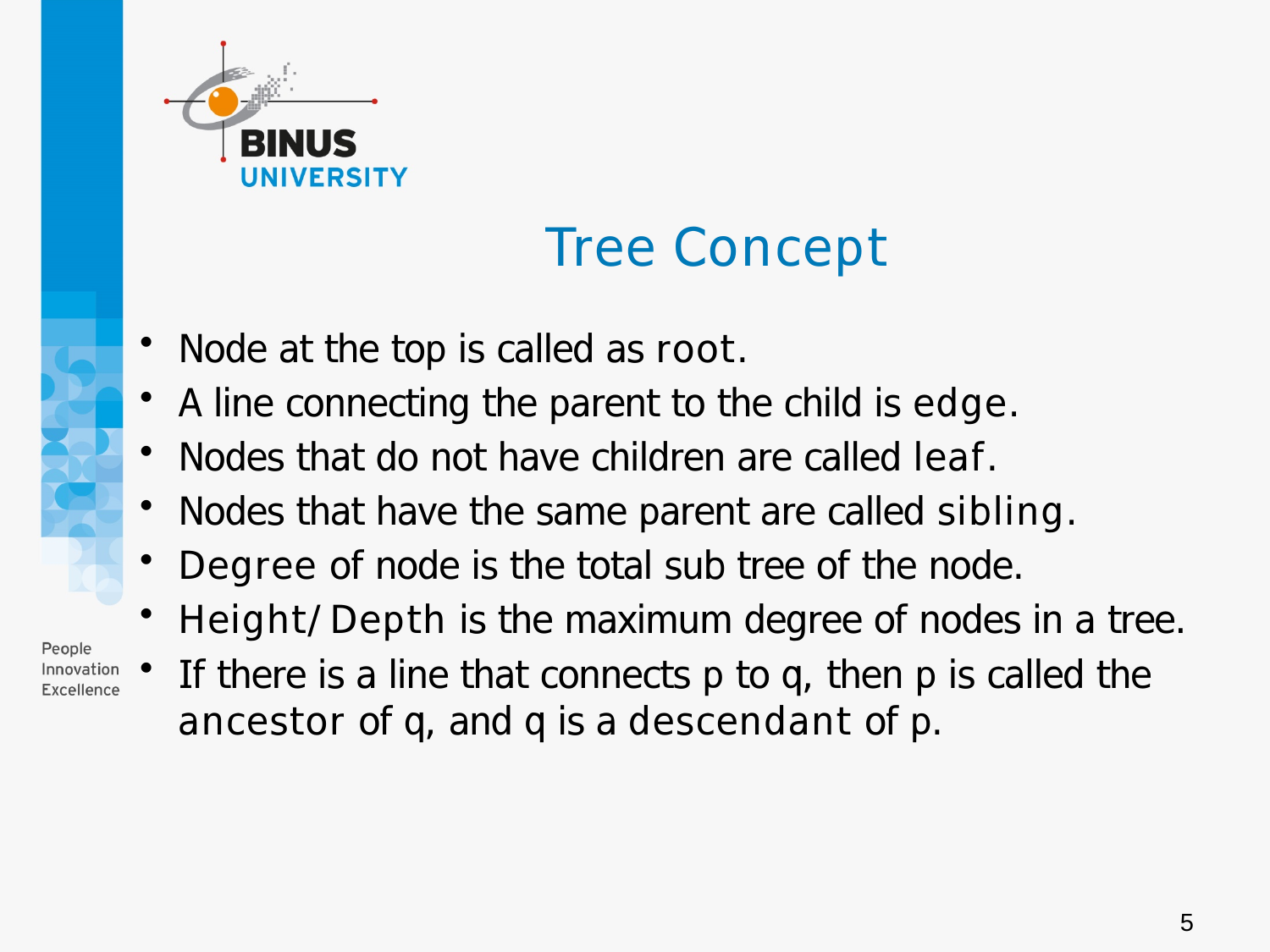

# Tree Concept
Node at the top is called as root.
A line connecting the parent to the child is edge.
Nodes that do not have children are called leaf.
Nodes that have the same parent are called sibling.
Degree of node is the total sub tree of the node.
Height/Depth is the maximum degree of nodes in a tree.
If there is a line that connects p to q, then p is called the ancestor of q, and q is a descendant of p.
5